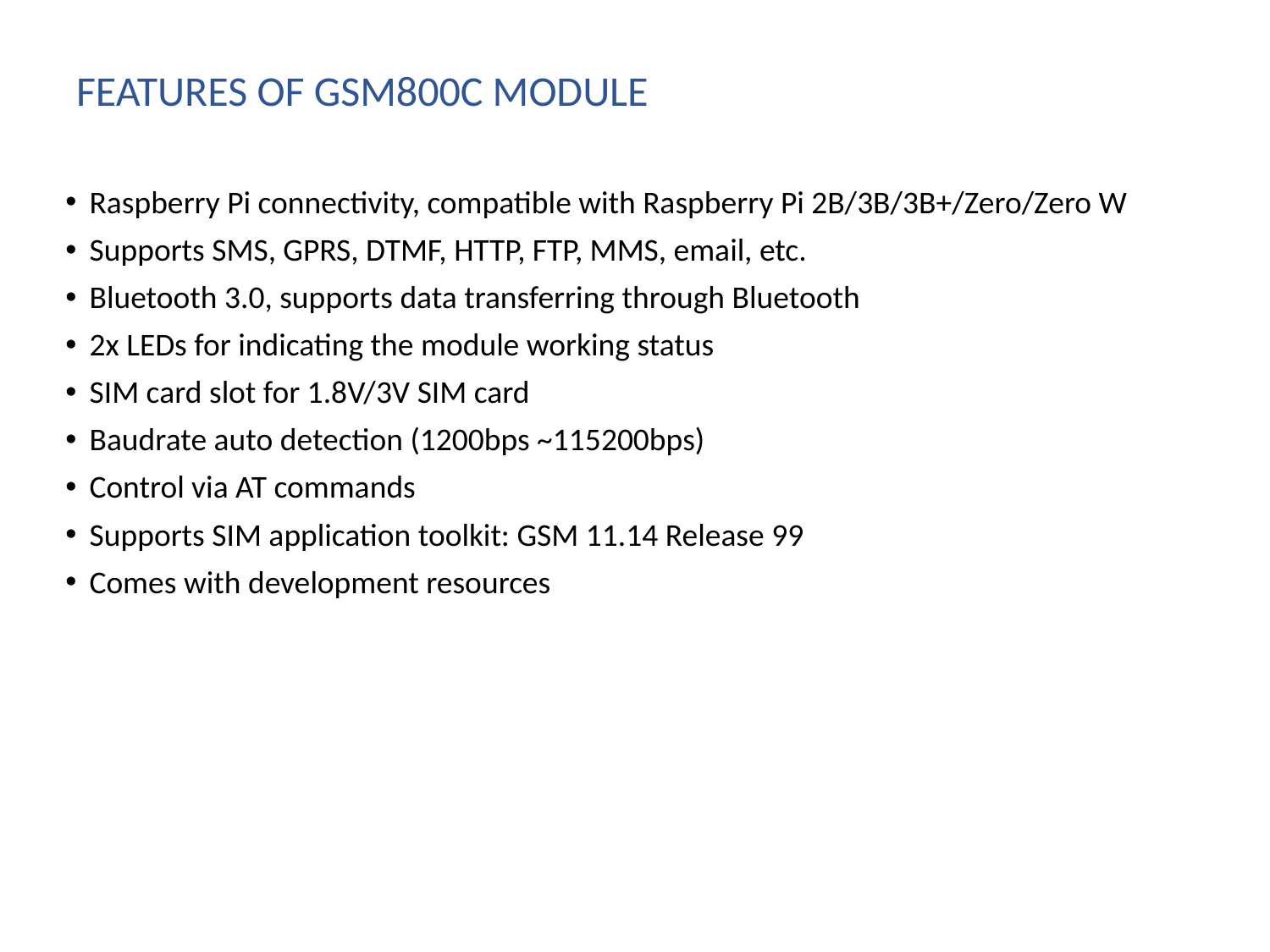

# FEATURES OF GSM800C MODULE
Raspberry Pi connectivity, compatible with Raspberry Pi 2B/3B/3B+/Zero/Zero W
Supports SMS, GPRS, DTMF, HTTP, FTP, MMS, email, etc.
Bluetooth 3.0, supports data transferring through Bluetooth
2x LEDs for indicating the module working status
SIM card slot for 1.8V/3V SIM card
Baudrate auto detection (1200bps ~115200bps)
Control via AT commands
Supports SIM application toolkit: GSM 11.14 Release 99
Comes with development resources